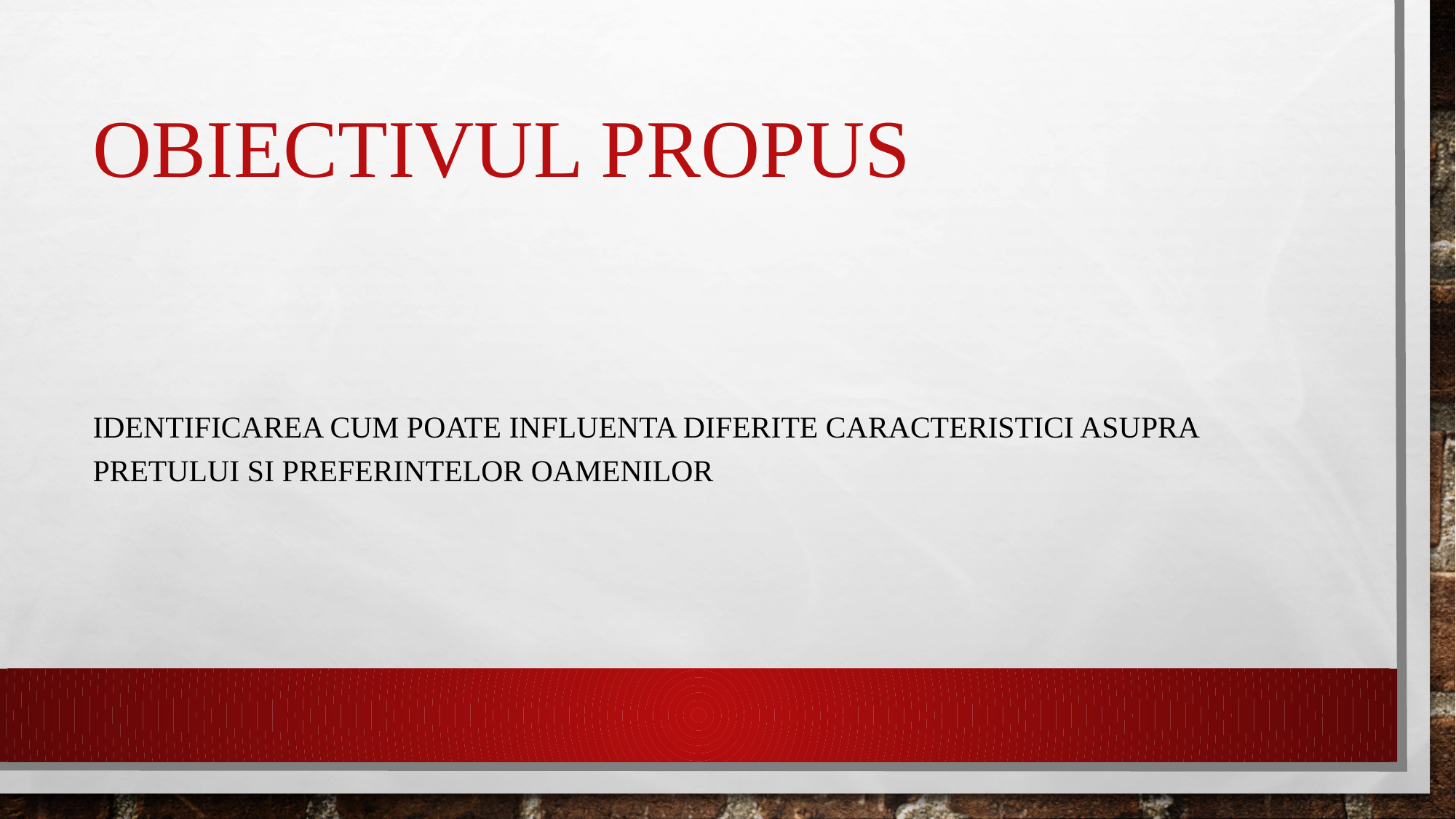

# Obiectivul propus
Identificarea cum poate influenta diferite caracteristici asupra pretului si preferintelor oamenilor